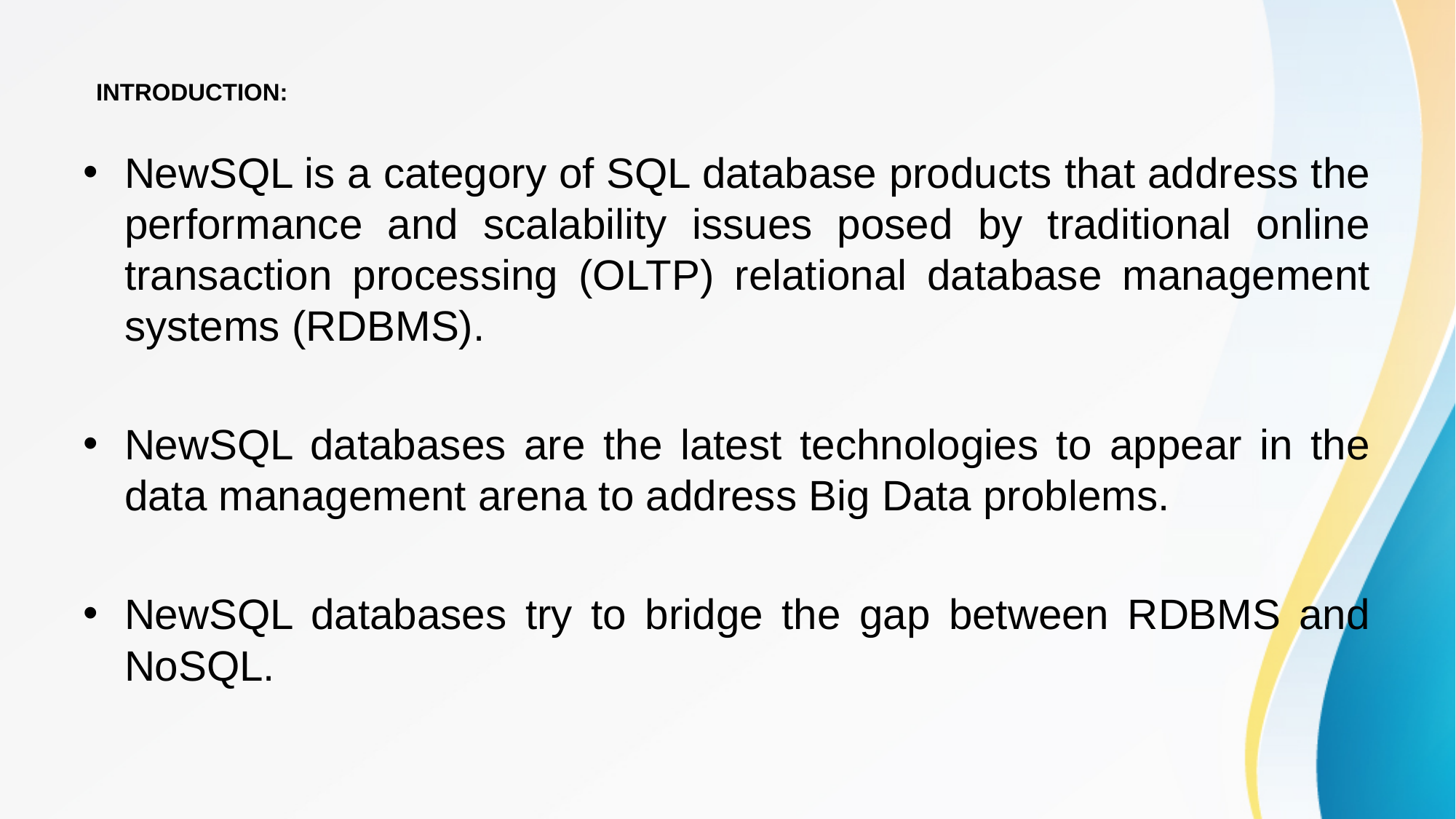

# INTRODUCTION:
NewSQL is a category of SQL database products that address the performance and scalability issues posed by traditional online transaction processing (OLTP) relational database management systems (RDBMS).

NewSQL databases are the latest technologies to appear in the data management arena to address Big Data problems.

NewSQL databases try to bridge the gap between RDBMS and NoSQL.